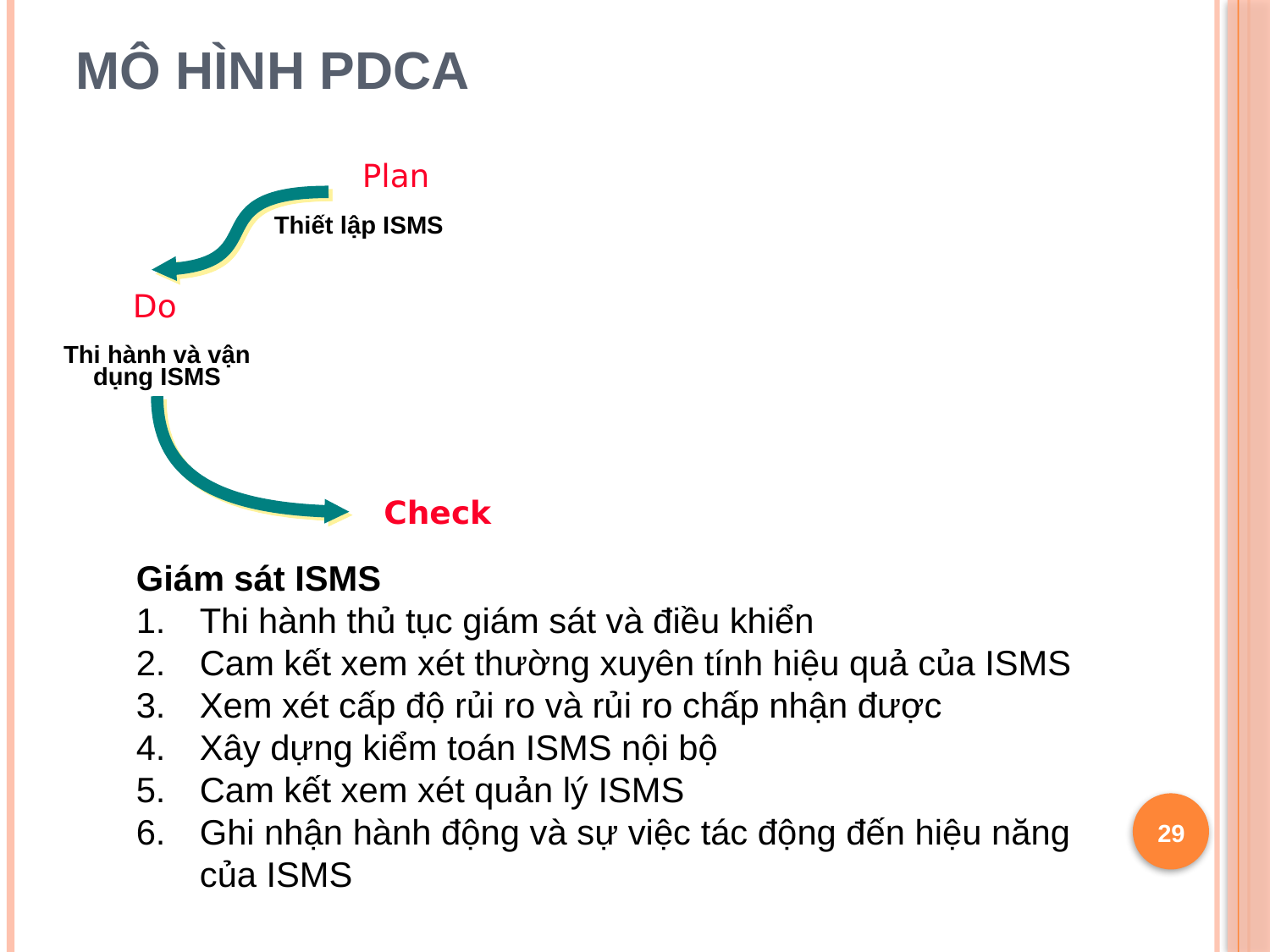

# MÔ HÌNH PDCA
  Plan
Thiết lập ISMS
  Do
Thi hành và vận dụng ISMS
  Check
Giám sát ISMS
Thi hành thủ tục giám sát và điều khiển
Cam kết xem xét thường xuyên tính hiệu quả của ISMS
Xem xét cấp độ rủi ro và rủi ro chấp nhận được
Xây dựng kiểm toán ISMS nội bộ
Cam kết xem xét quản lý ISMS
Ghi nhận hành động và sự việc tác động đến hiệu năng của ISMS
29